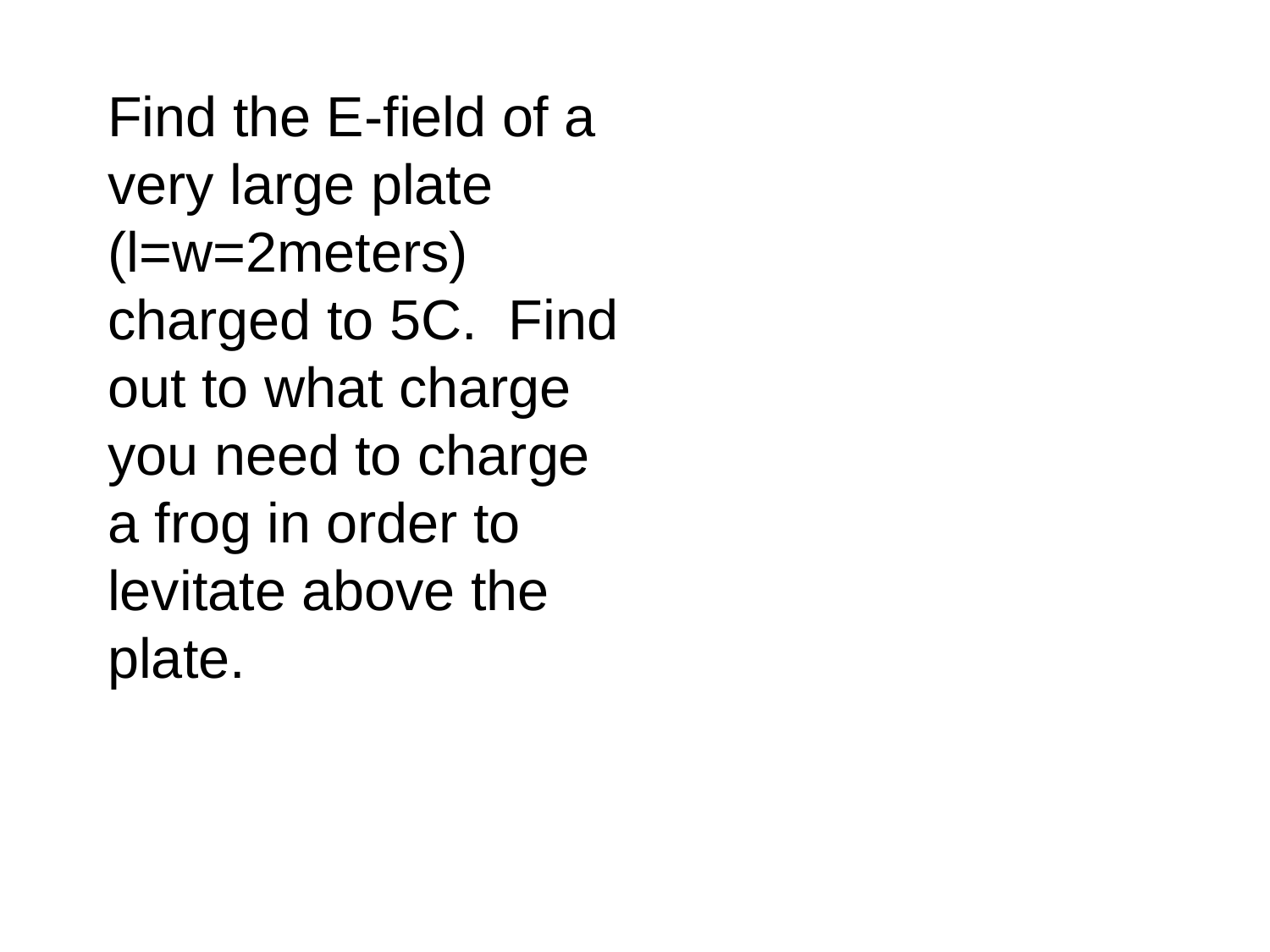

Find the E-field of a very large plate (l=w=2meters) charged to 5C.  Find out to what charge you need to charge a frog in order to levitate above the plate.